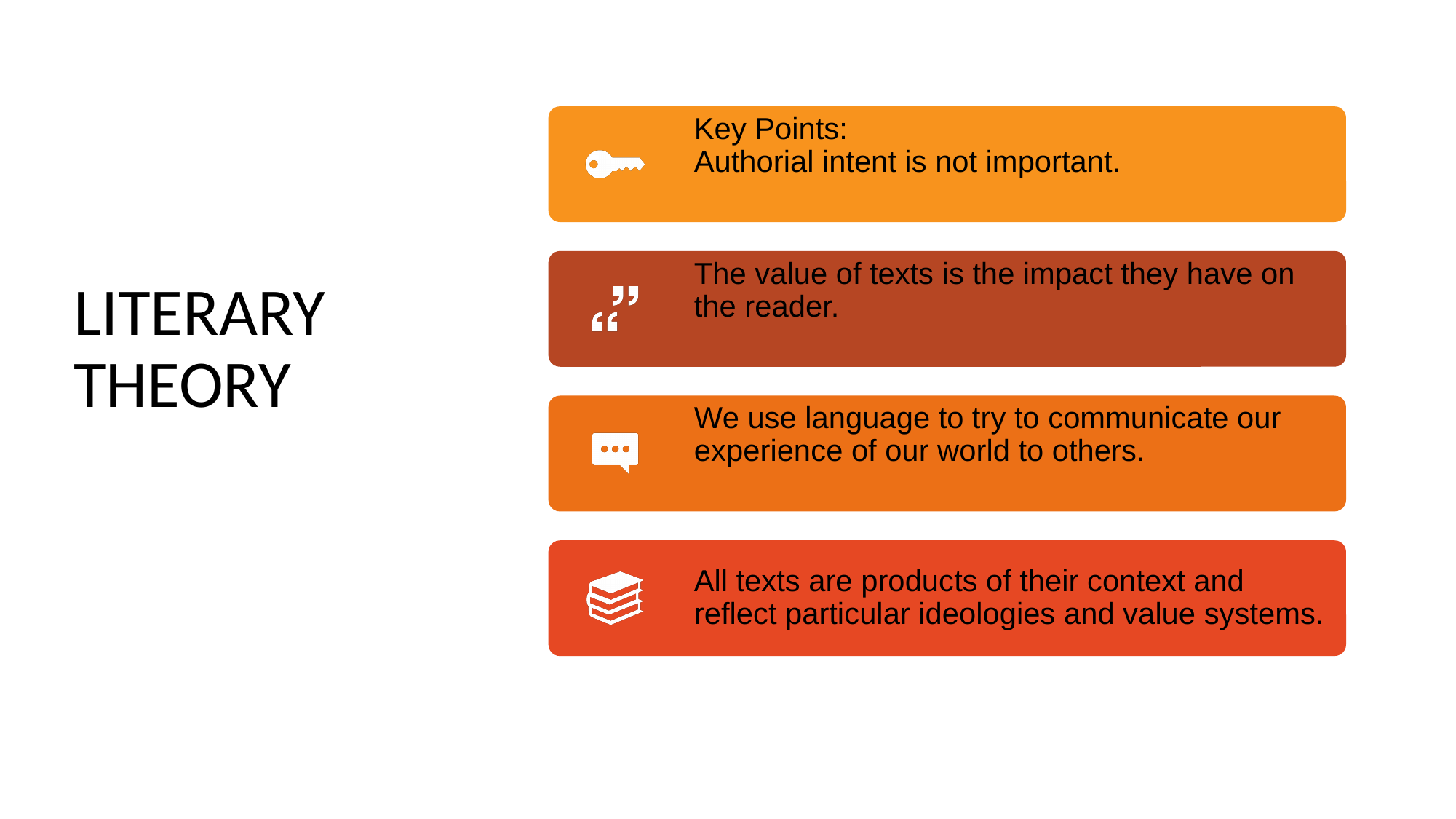

# LITERARY THEORY

Key Points:
Authorial intent is not important.

The value of texts is the impact they have on the reader.

We use language to try to communicate our experience of our world to others.

All texts are products of their context and reflect particular ideologies and value systems.